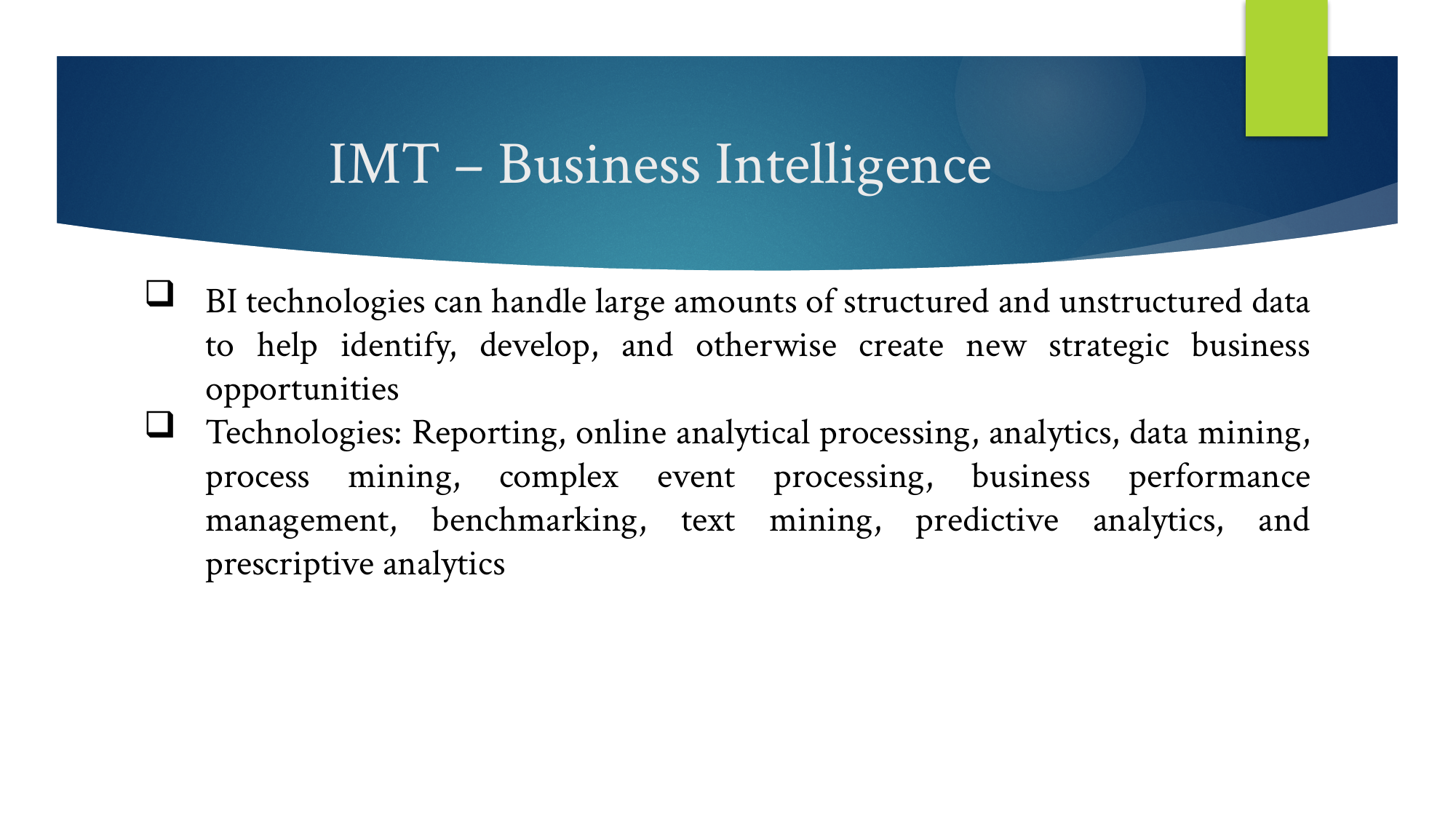

# IMT – Business Intelligence
BI technologies can handle large amounts of structured and unstructured data to help identify, develop, and otherwise create new strategic business opportunities
Technologies: Reporting, online analytical processing, analytics, data mining, process mining, complex event processing, business performance management, benchmarking, text mining, predictive analytics, and prescriptive analytics